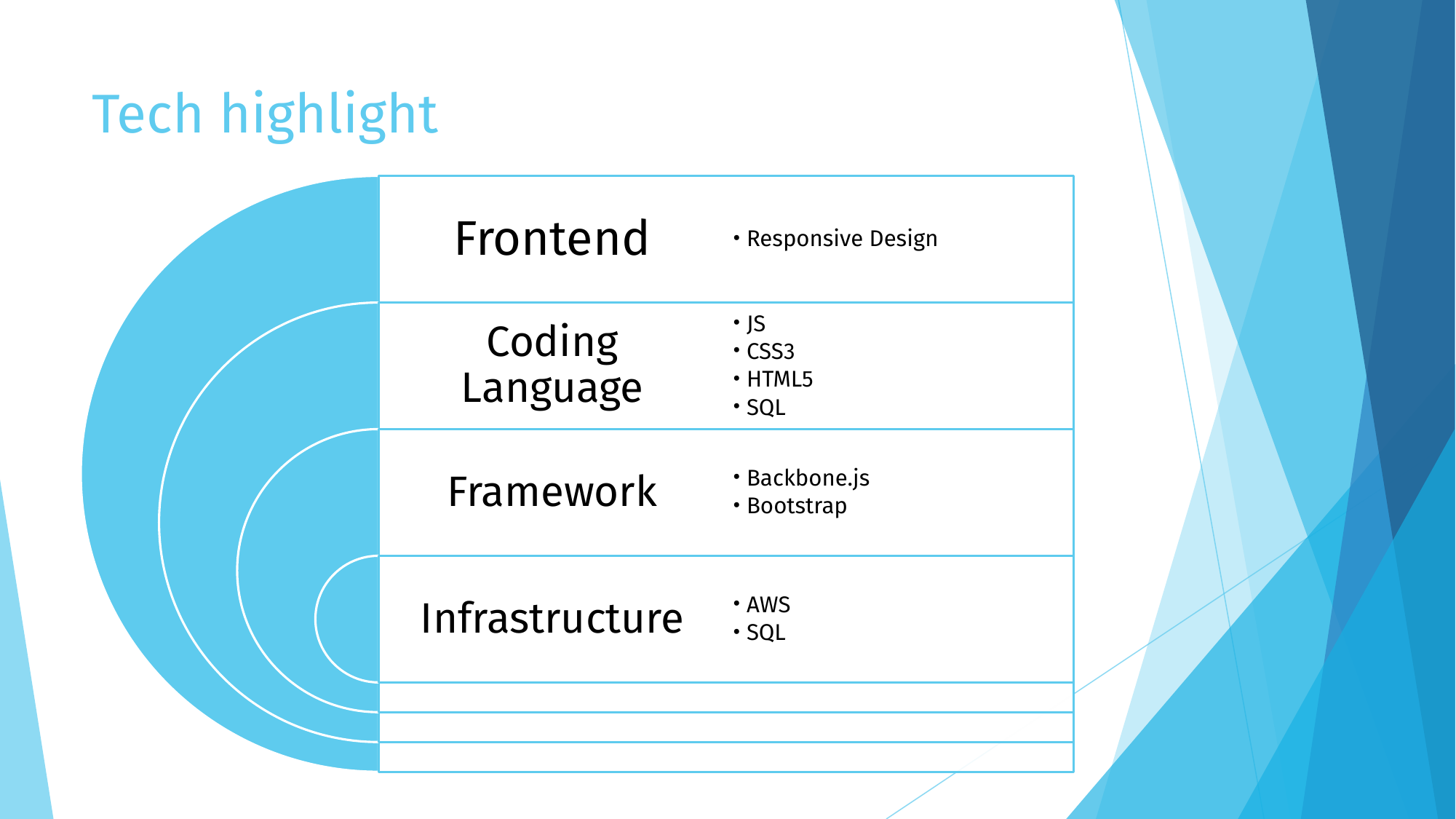

# Tech highlight

Frontend

Responsive Design

Coding Language

JS
CSS3
HTML5
SQL

Framework

Backbone.js
Bootstrap

Infrastructure

AWS
SQL